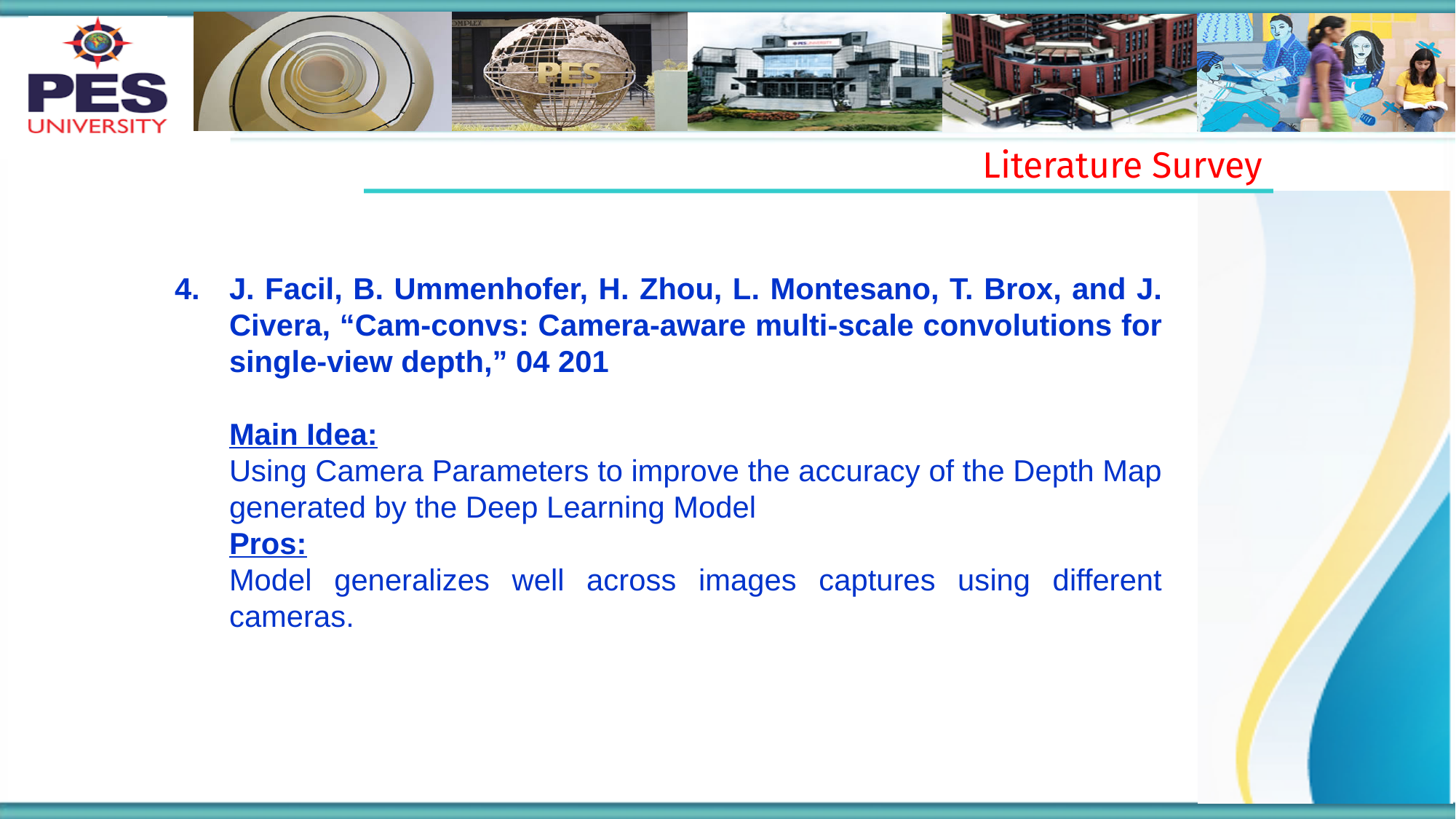

Literature Survey

J. Facil, B. Ummenhofer, H. Zhou, L. Montesano, T. Brox, and J. Civera, “Cam-convs: Camera-aware multi-scale convolutions for single-view depth,” 04 201

Main Idea:
Using Camera Parameters to improve the accuracy of the Depth Map generated by the Deep Learning Model
Pros:
Model generalizes well across images captures using different cameras.